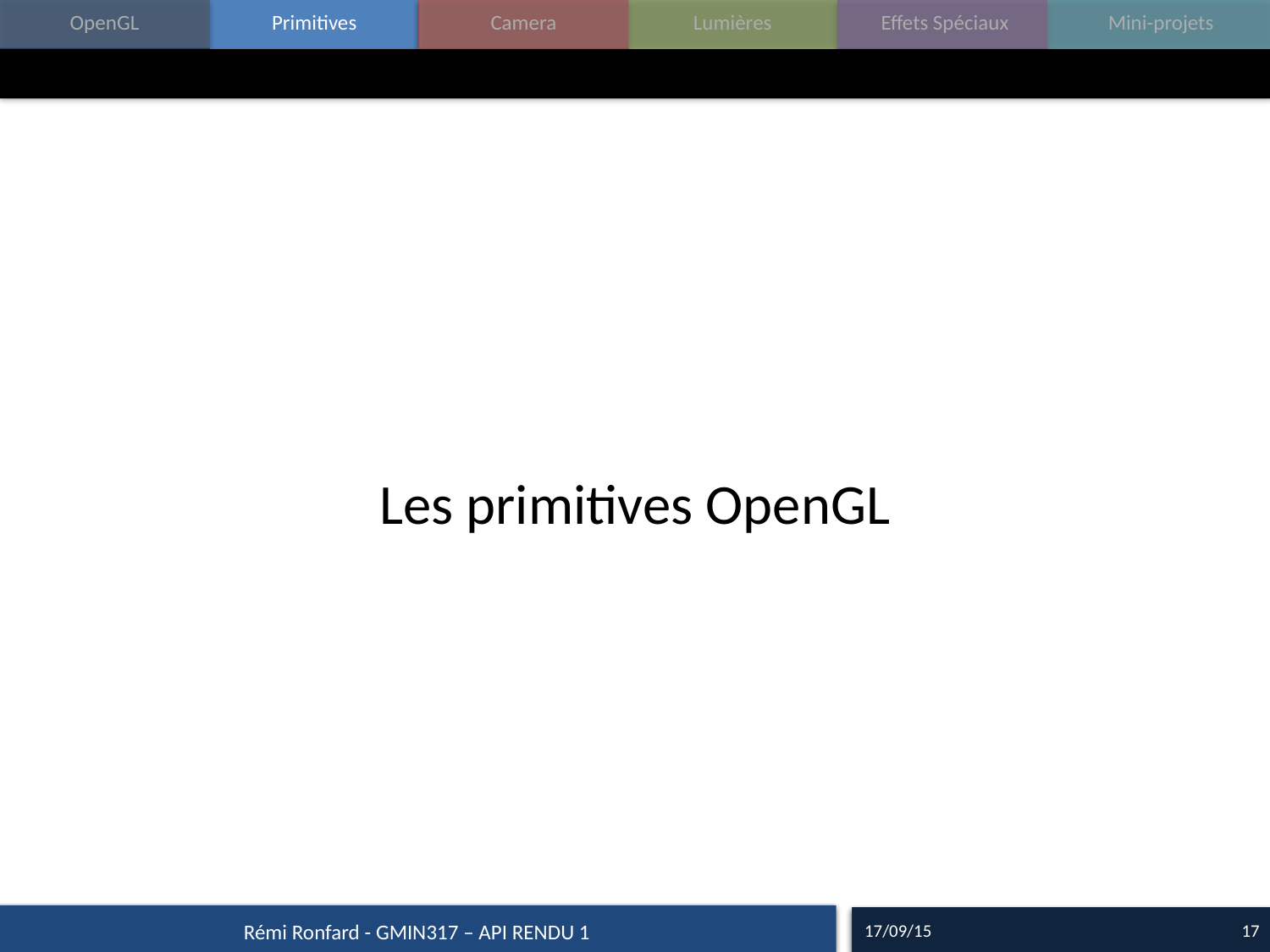

#
Les primitives OpenGL
17/09/15
17
Rémi Ronfard - GMIN317 – API RENDU 1